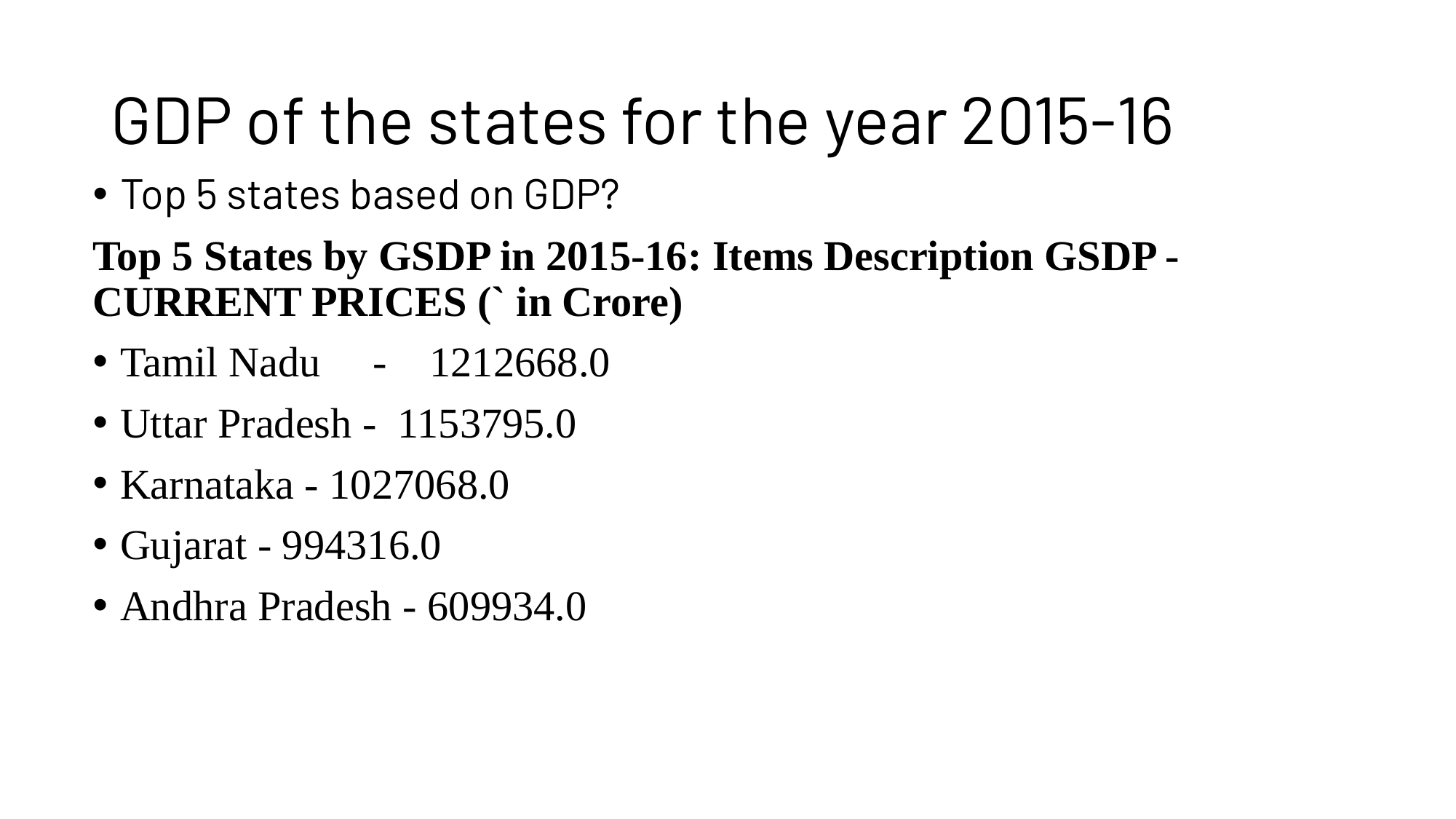

# GDP of the states for the year 2015-16
Top 5 states based on GDP?
Top 5 States by GSDP in 2015-16: Items Description GSDP - CURRENT PRICES (` in Crore)
Tamil Nadu     -    1212668.0
Uttar Pradesh -  1153795.0
Karnataka - 1027068.0
Gujarat - 994316.0
Andhra Pradesh - 609934.0